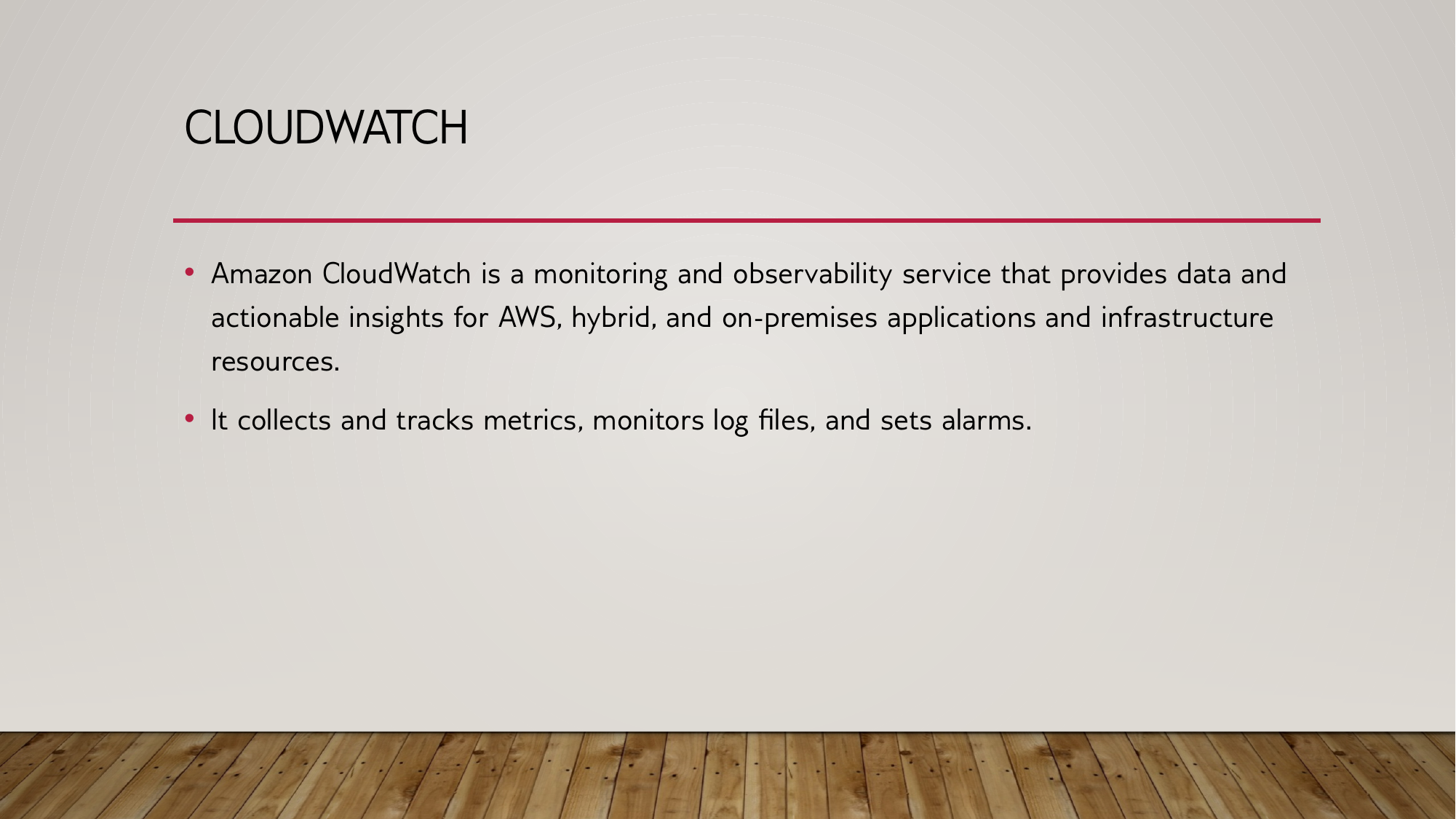

# Cloudwatch
Amazon CloudWatch is a monitoring and observability service that provides data and actionable insights for AWS, hybrid, and on-premises applications and infrastructure resources.
It collects and tracks metrics, monitors log files, and sets alarms.